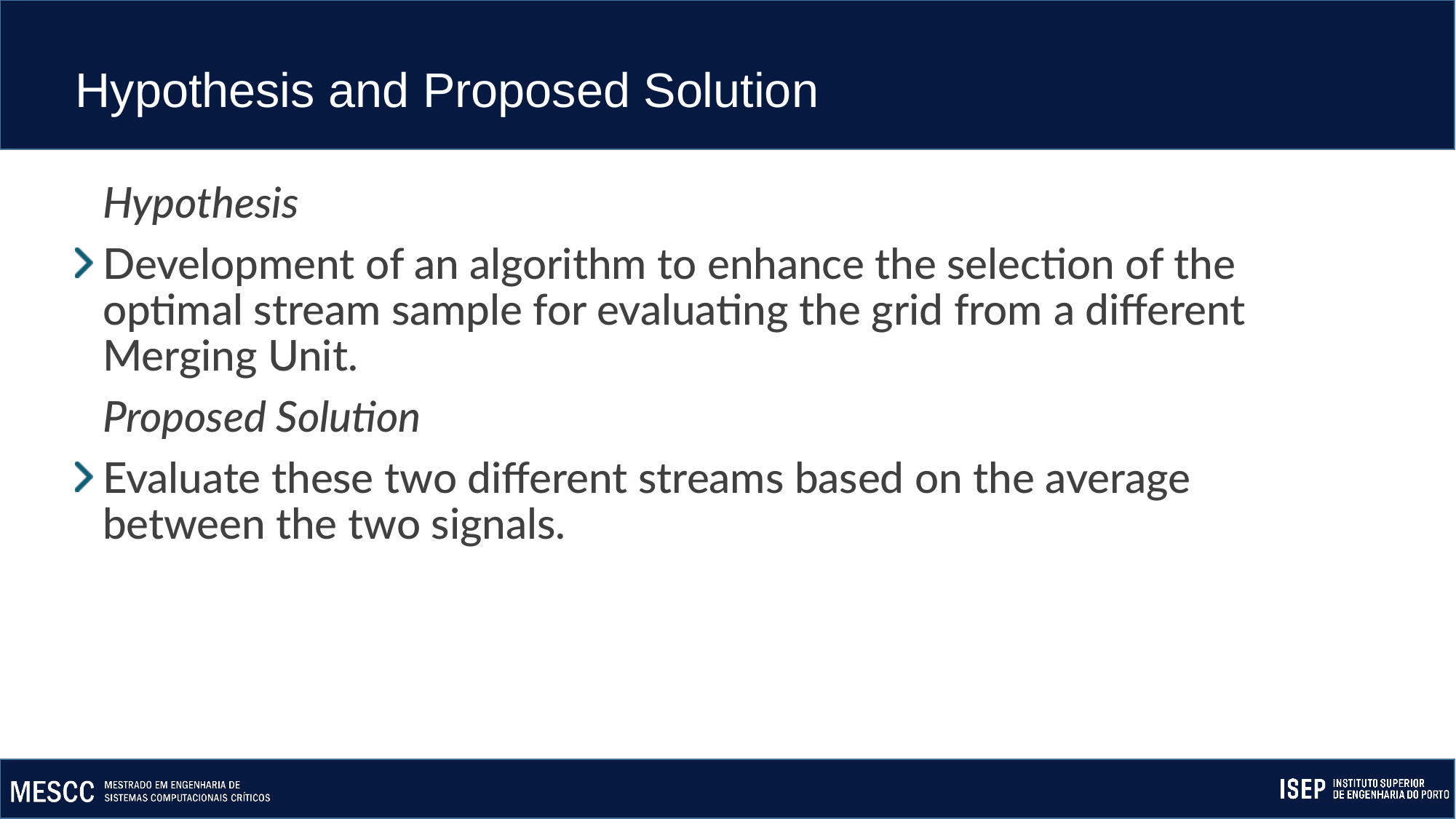

# Hypothesis and Proposed Solution
Hypothesis
Development of an algorithm to enhance the selection of the optimal stream sample for evaluating the grid from a different Merging Unit.
Proposed Solution
Evaluate these two different streams based on the average between the two signals.